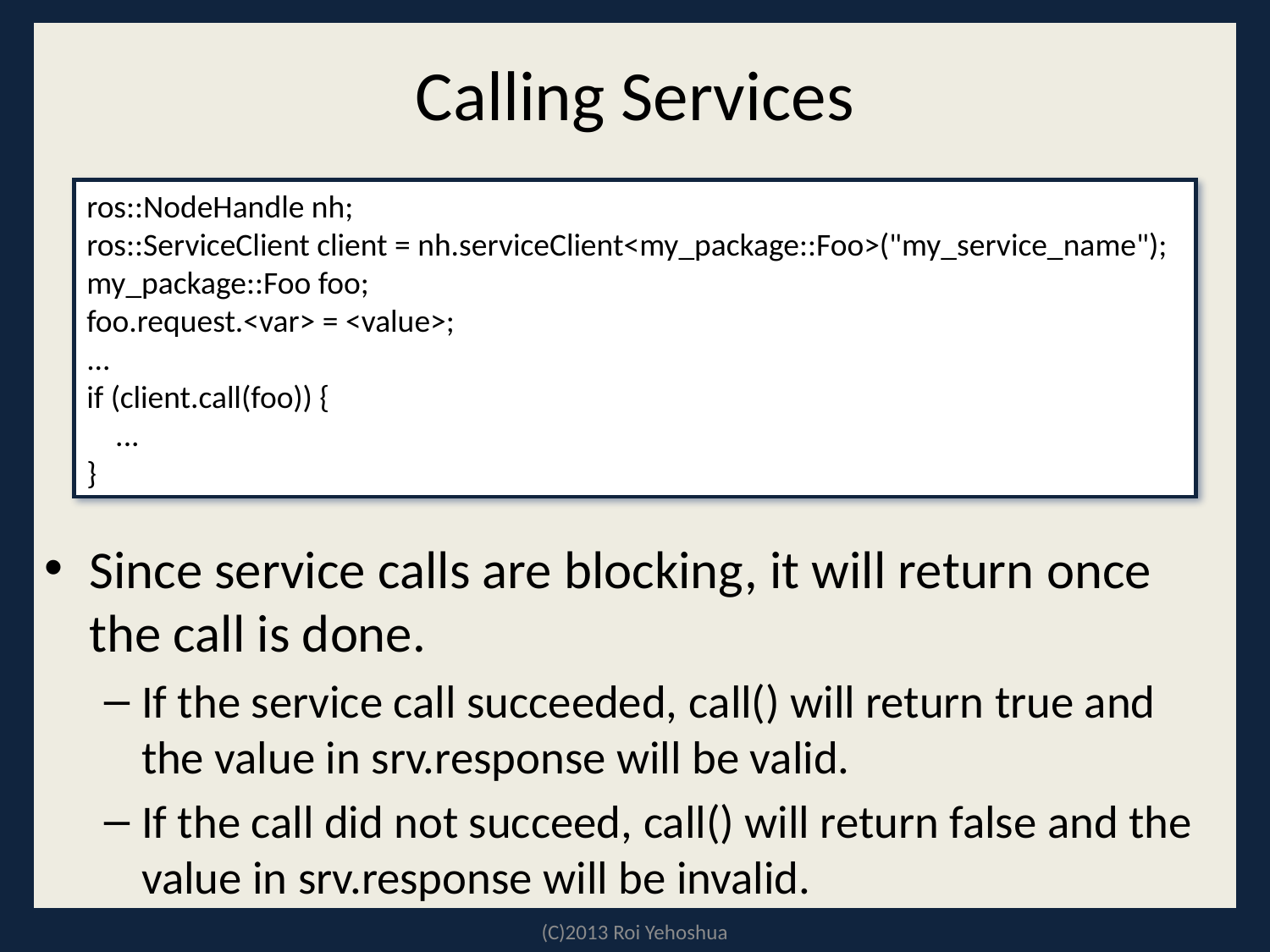

# Calling Services
ros::NodeHandle nh;
ros::ServiceClient client = nh.serviceClient<my_package::Foo>("my_service_name");
my_package::Foo foo;
foo.request.<var> = <value>;
...
if (client.call(foo)) {
    ...
}
Since service calls are blocking, it will return once the call is done.
If the service call succeeded, call() will return true and the value in srv.response will be valid.
If the call did not succeed, call() will return false and the value in srv.response will be invalid.

(C)2013 Roi Yehoshua